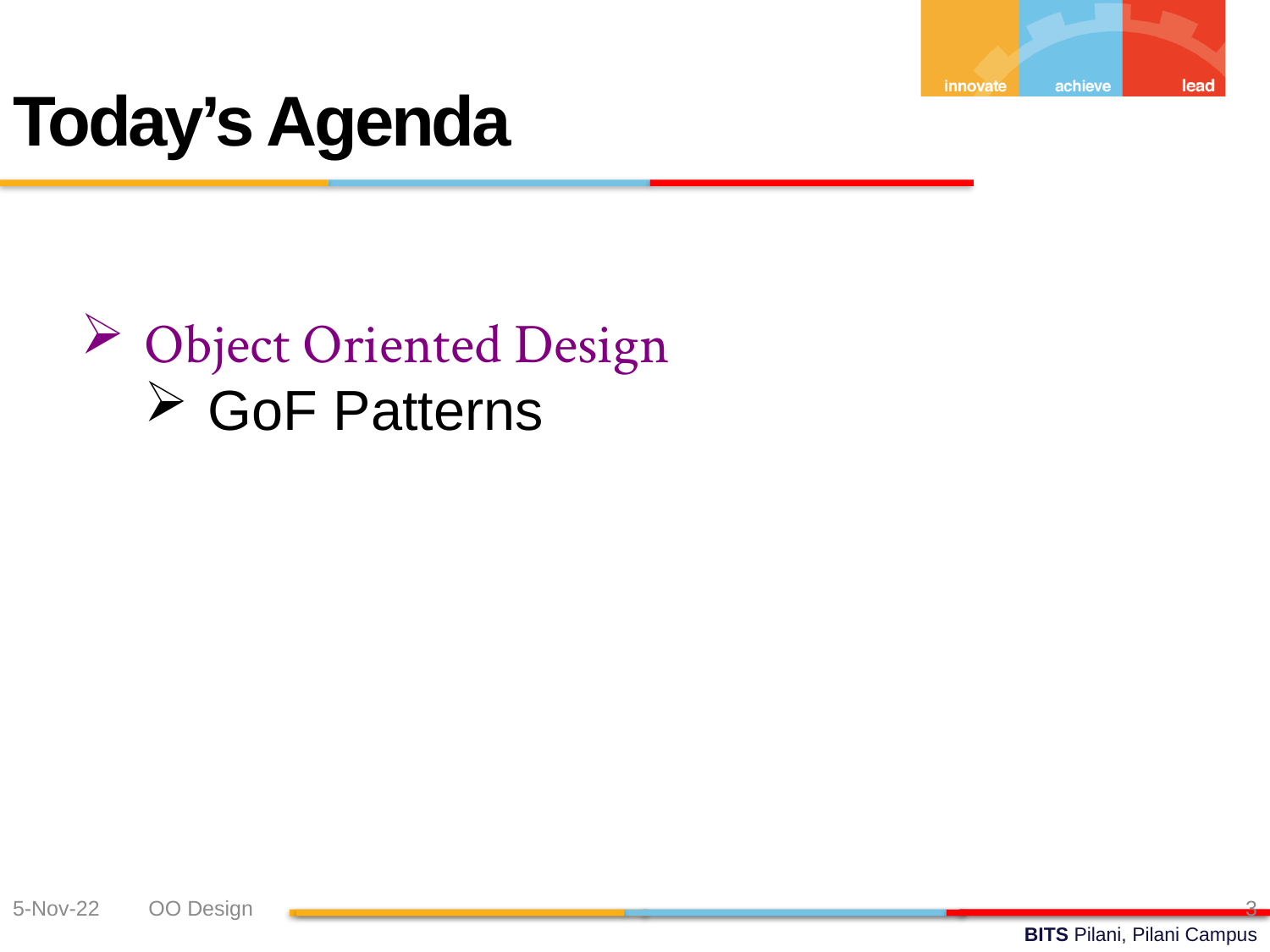

Today’s Agenda

Object Oriented Design
GoF Patterns

5-Nov-22
OO Design
3